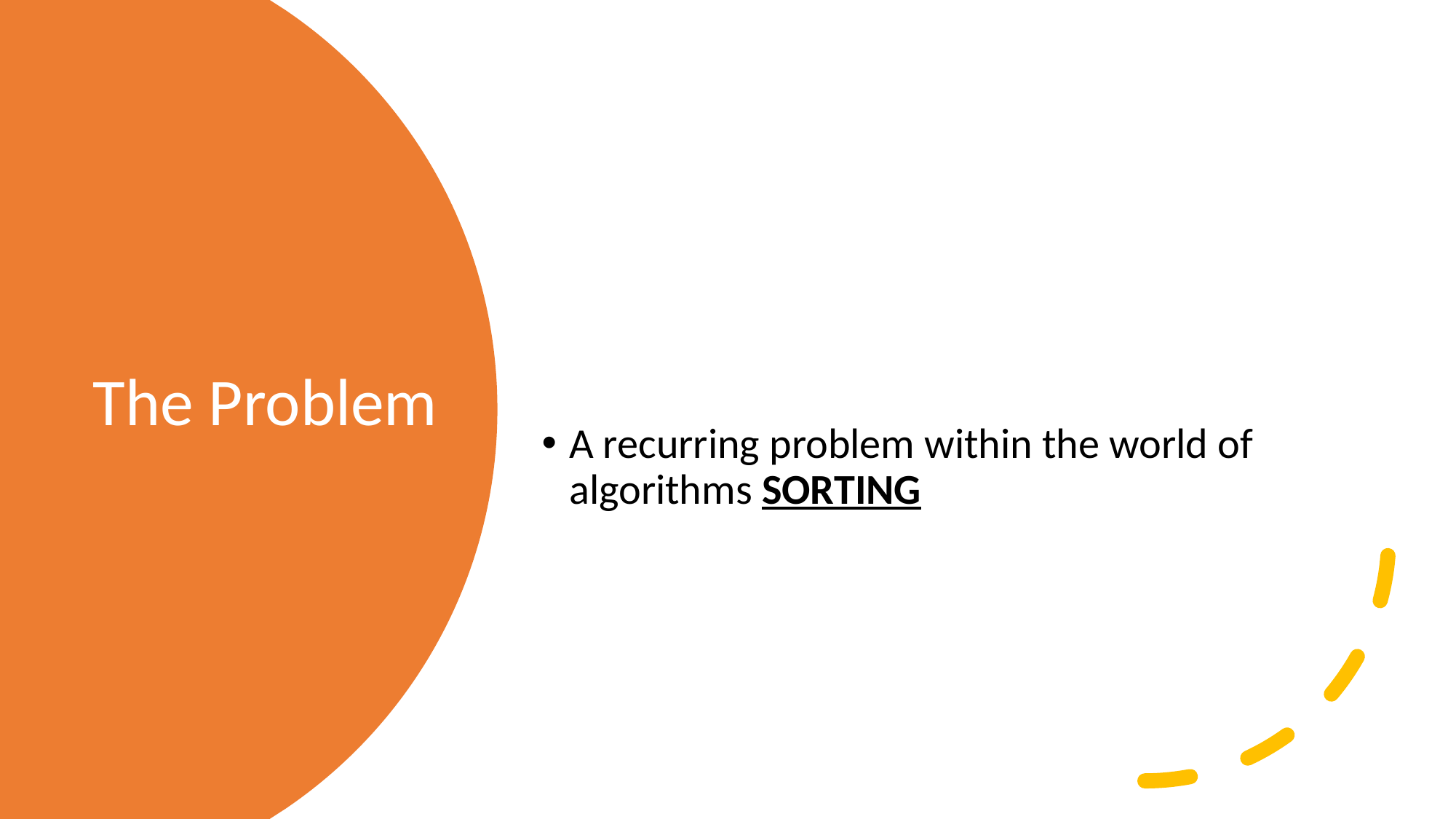

A recurring problem within the world of algorithms SORTING
# The Problem